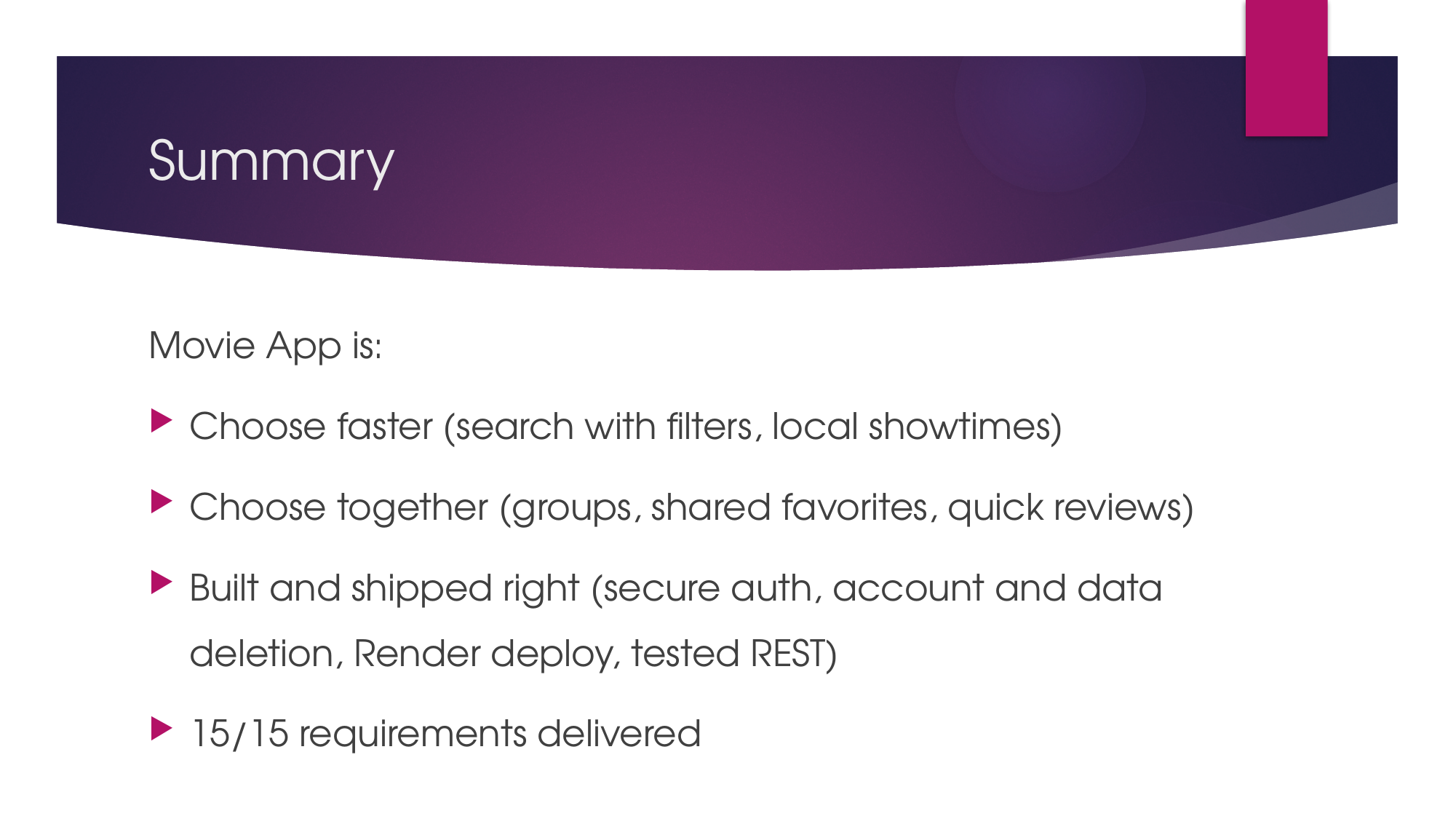

# Summary
Movie App is:
Choose faster (search with filters, local showtimes)
Choose together (groups, shared favorites, quick reviews)
Built and shipped right (secure auth, account and data deletion, Render deploy, tested REST)
15/15 requirements delivered